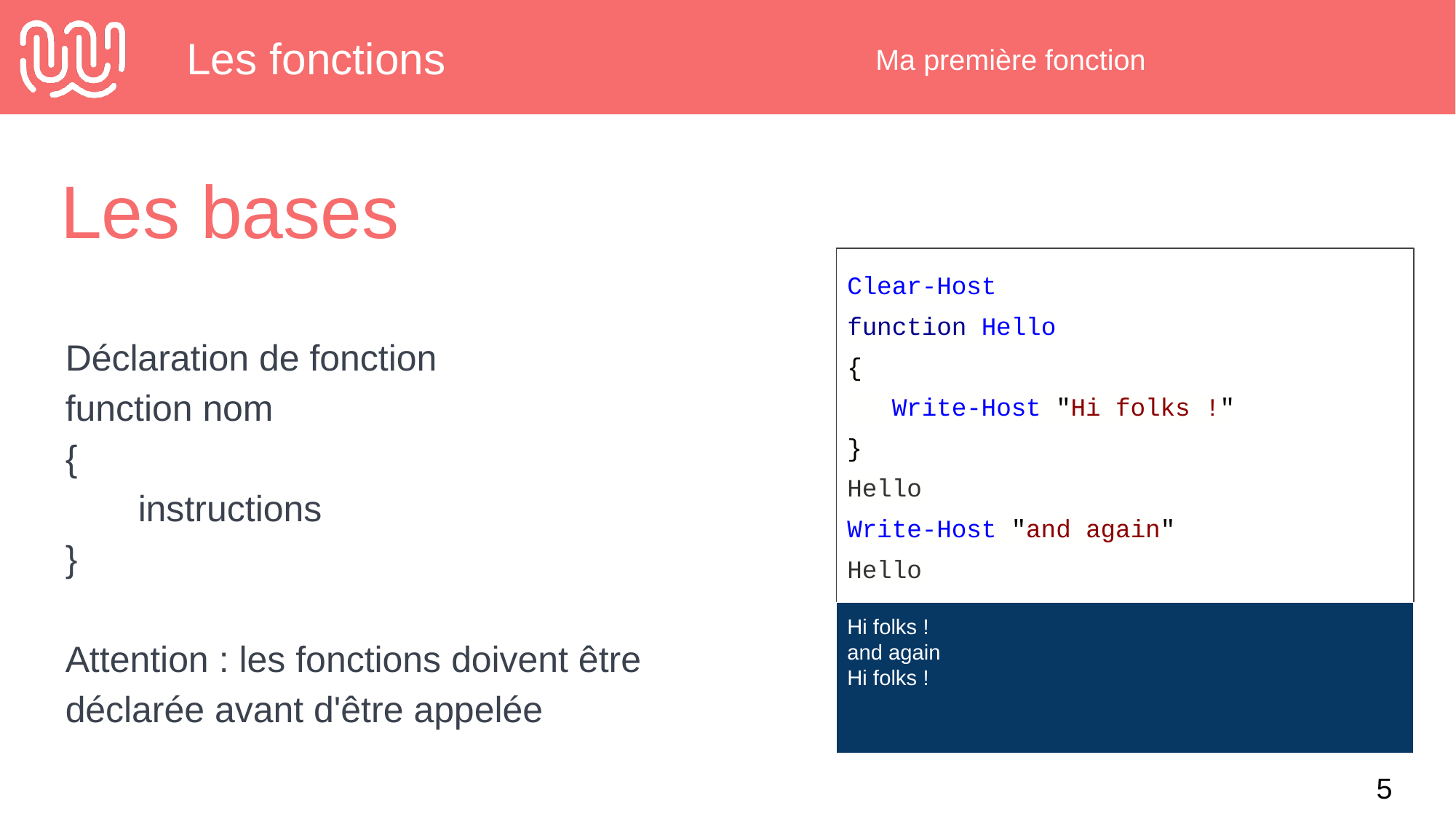

# Les fonctions
Ma première fonction
Les bases
Clear-Host
function Hello
{
   Write-Host "Hi folks !"
}
Hello
Write-Host "and again"
Hello
Déclaration de fonction
function nom
{
instructions
}

Attention : les fonctions doivent être déclarée avant d'être appelée
Hi folks !
and again
Hi folks !
5